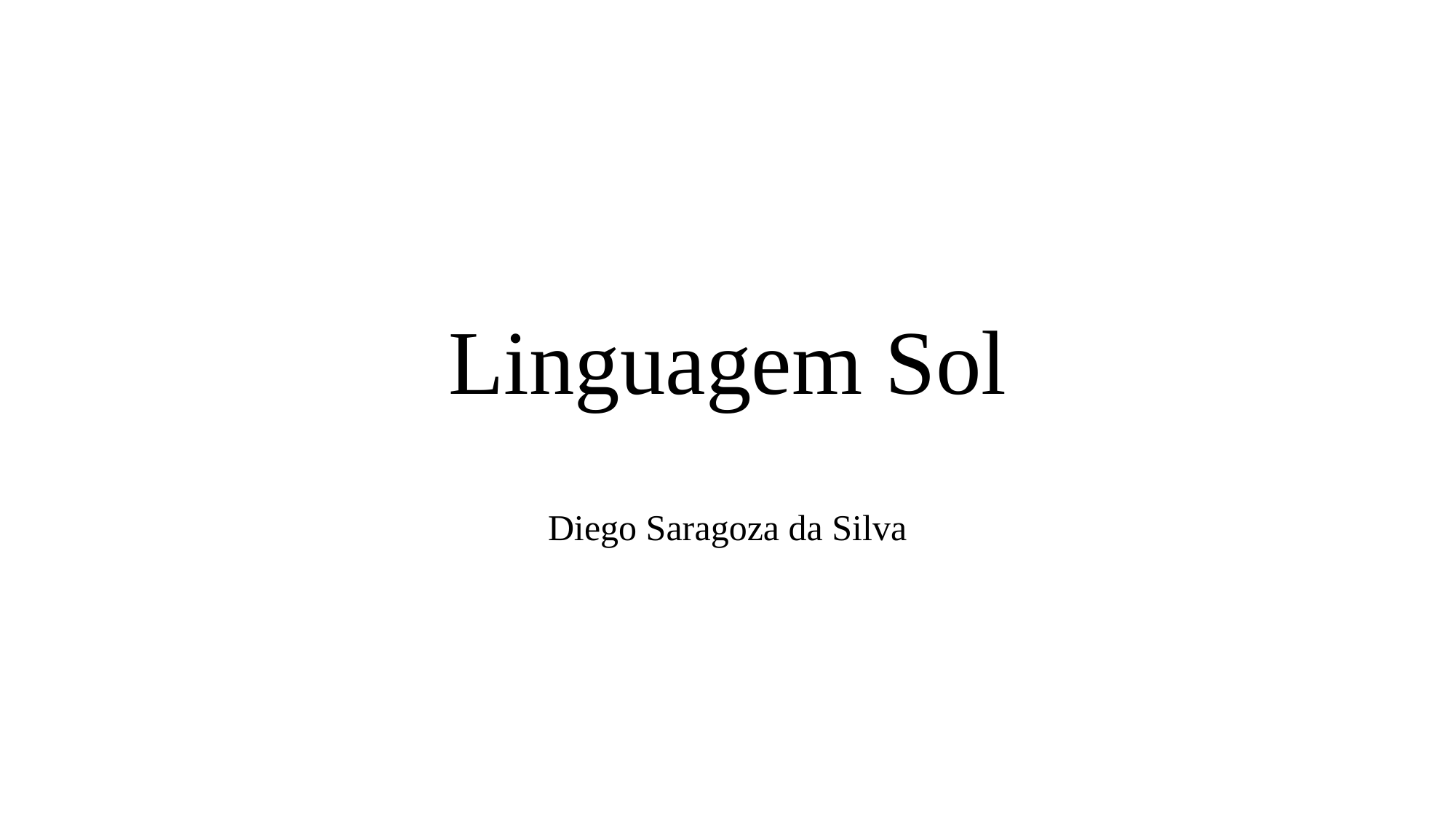

# Linguagem Sol
Diego Saragoza da Silva